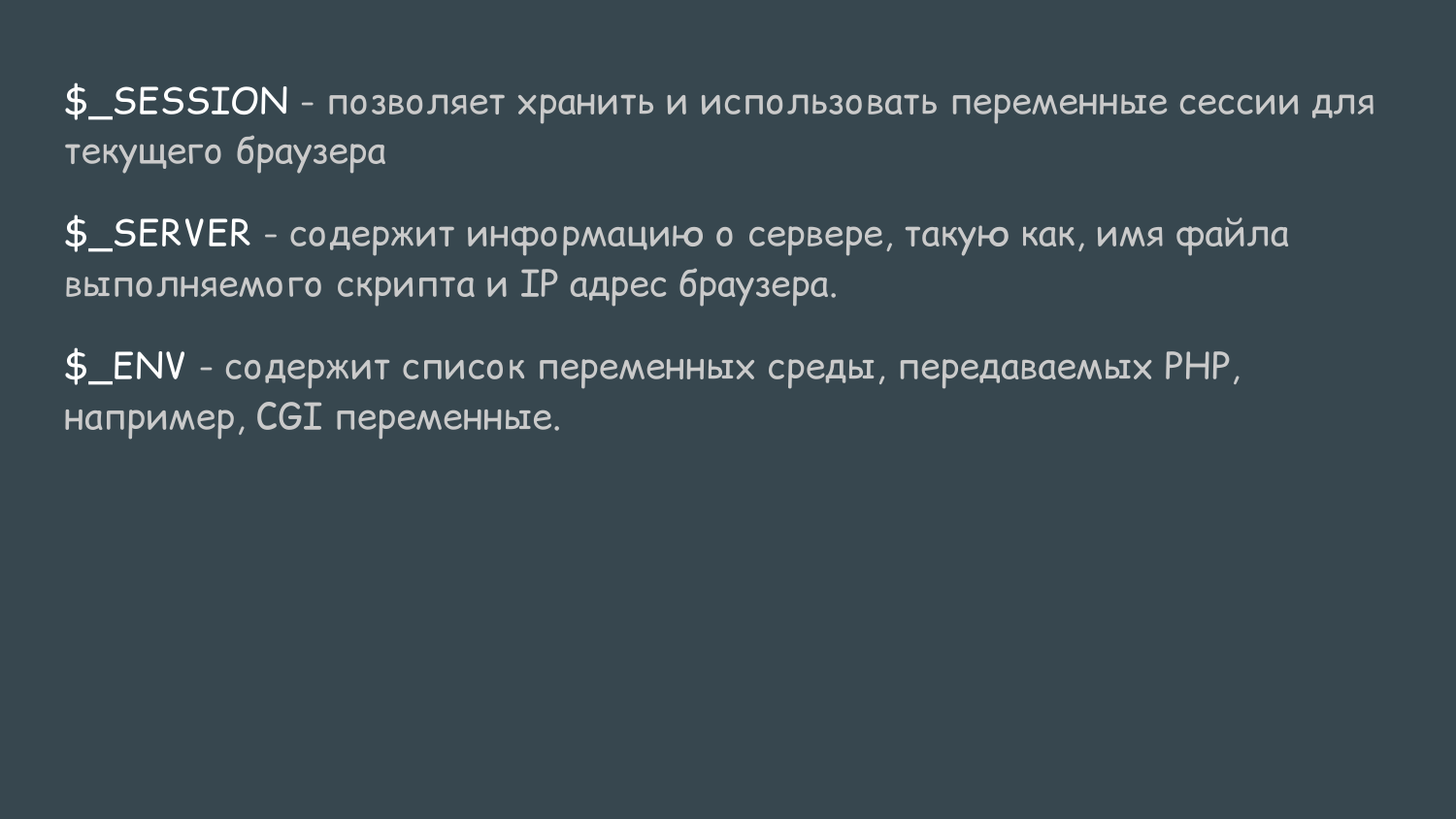

$_SESSION - позволяет хранить и использовать переменные сессии для текущего браузера
$_SERVER - содержит информацию о сервере, такую как, имя файла выполняемого скрипта и IP адрес браузера.
$_ENV - содержит список переменных среды, передаваемых PHP, например, CGI переменные.